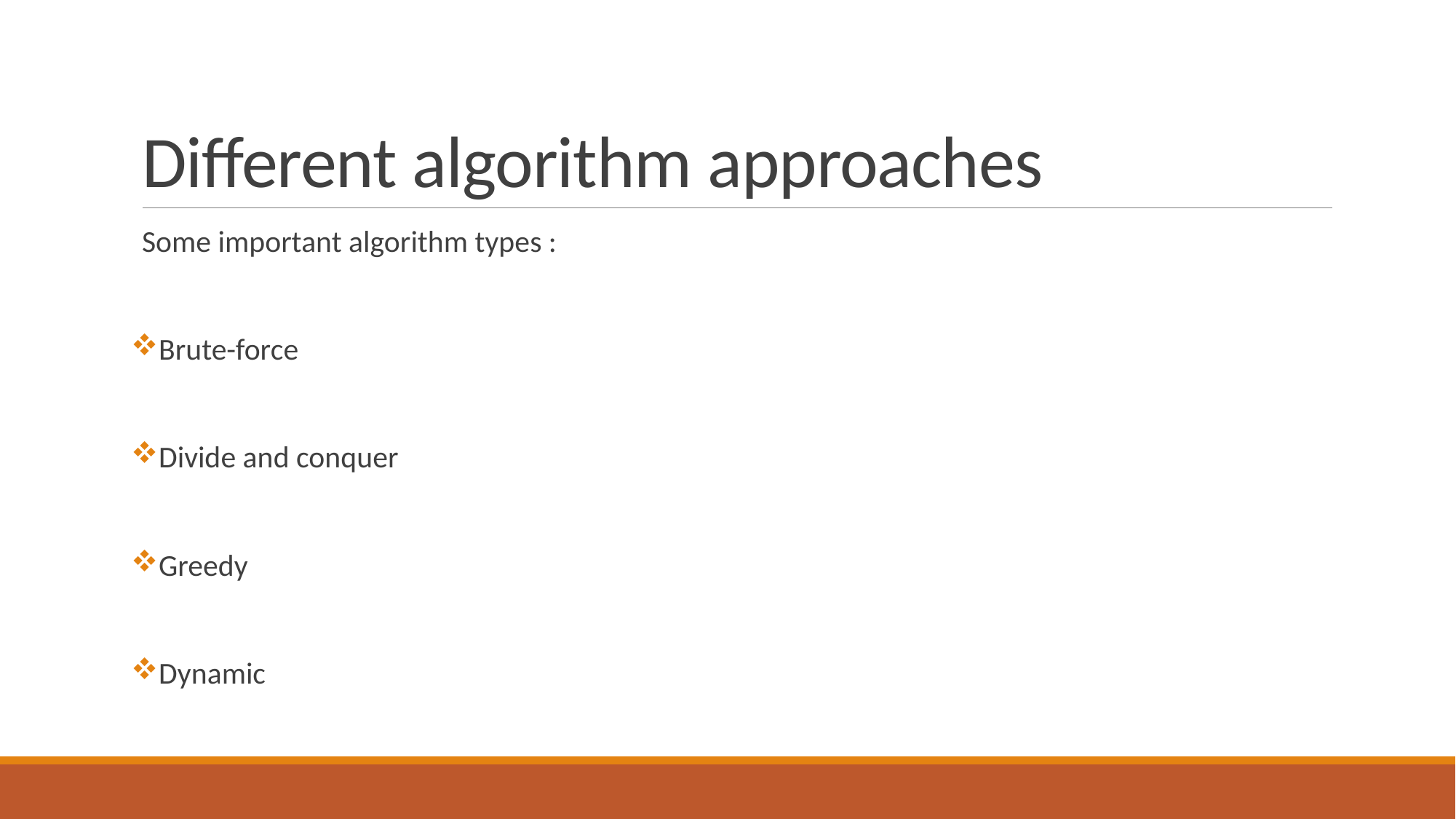

# Different algorithm approaches
Some important algorithm types :

Brute-force

Divide and conquer

Greedy

Dynamic